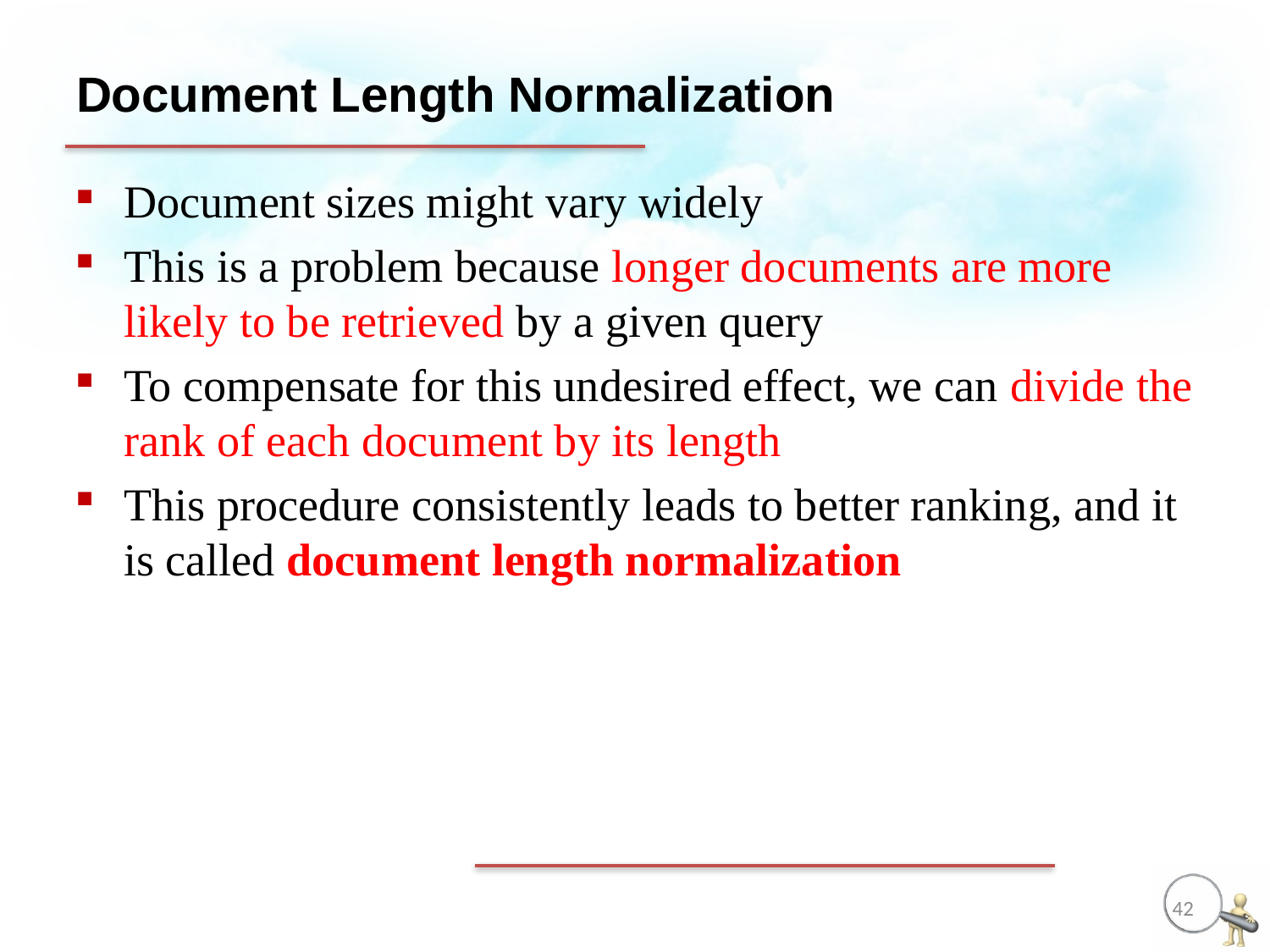

# Document Length Normalization
Document sizes might vary widely
This is a problem because longer documents are more likely to be retrieved by a given query
To compensate for this undesired effect, we can divide the rank of each document by its length
This procedure consistently leads to better ranking, and it is called document length normalization
42